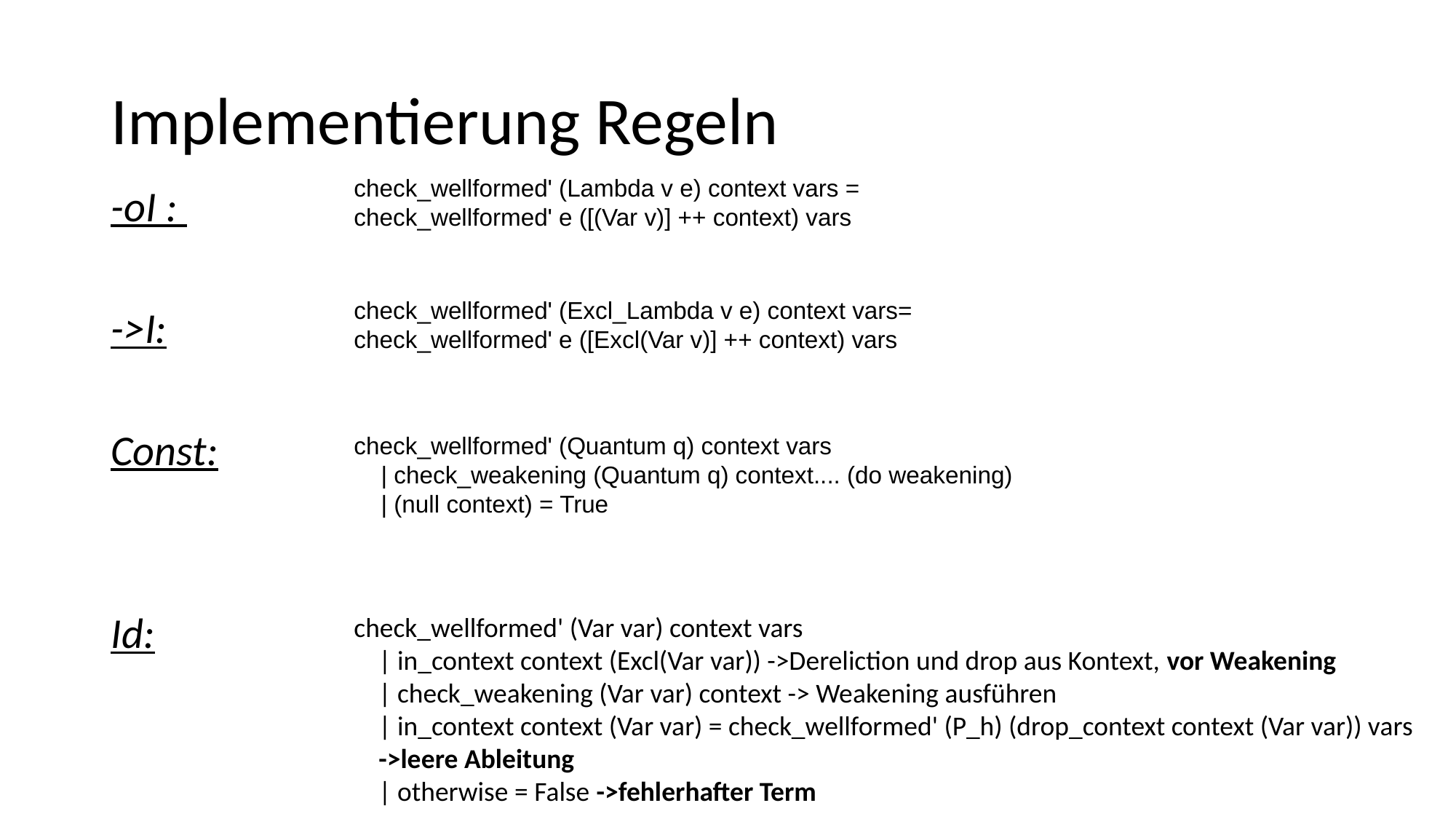

# Implementierung Regeln
check_wellformed' (Lambda v e) context vars =
check_wellformed' e ([(Var v)] ++ context) vars
-oI :

->I:

Const:

Id:

check_wellformed' (Excl_Lambda v e) context vars=
check_wellformed' e ([Excl(Var v)] ++ context) vars

check_wellformed' (Quantum q) context vars
    | check_weakening (Quantum q) context.... (do weakening)
    | (null context) = True

check_wellformed' (Var var) context vars
    | in_context context (Excl(Var var)) ->Dereliction und drop aus Kontext, vor Weakening
    | check_weakening (Var var) context -> Weakening ausführen
    | in_context context (Var var) = check_wellformed' (P_h) (drop_context context (Var var)) vars
    ->leere Ableitung
    | otherwise = False ->fehlerhafter Term